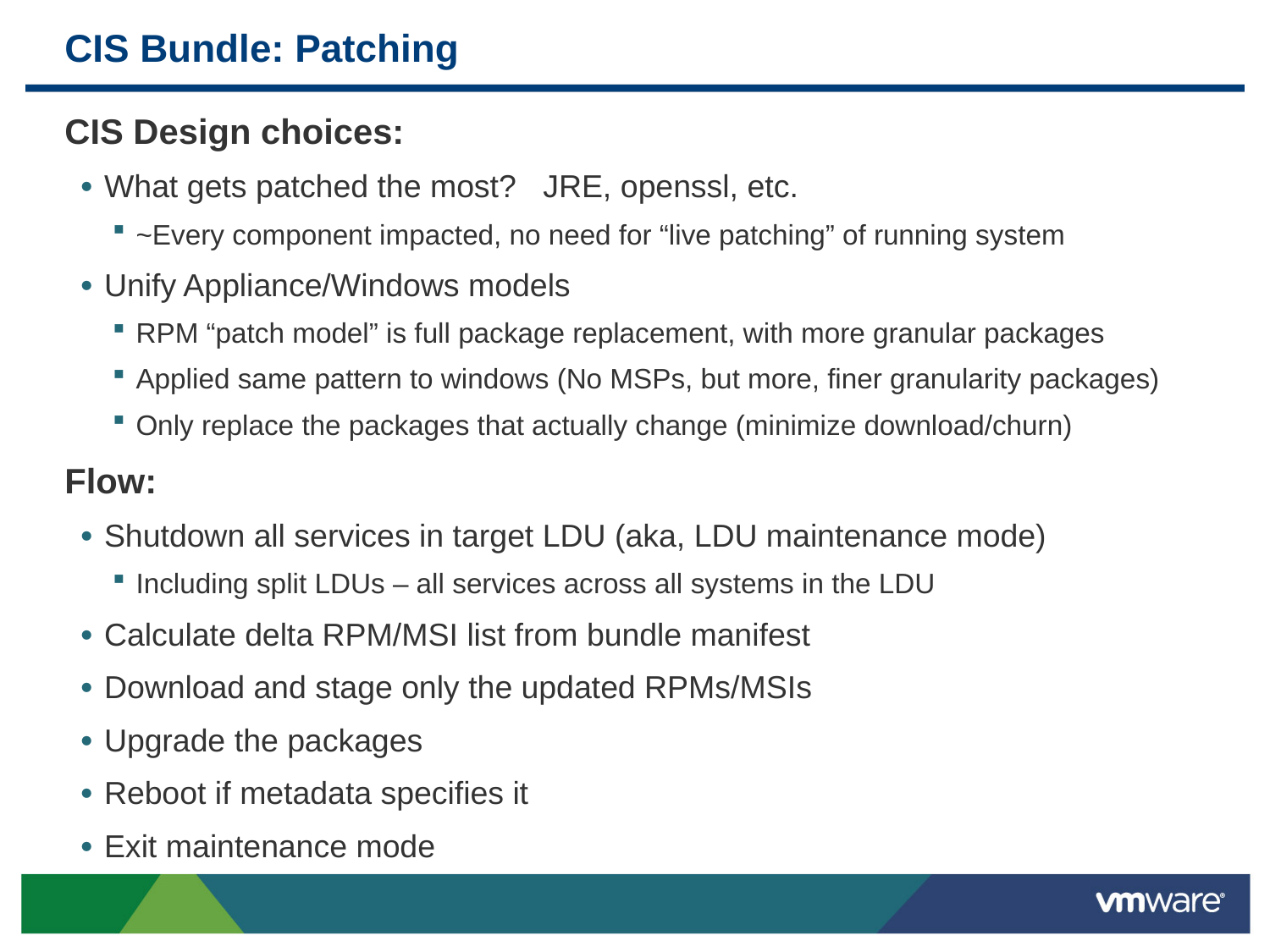

# CIS Bundle: Patching
CIS Design choices:
What gets patched the most?   JRE, openssl, etc.
~Every component impacted, no need for “live patching” of running system
Unify Appliance/Windows models
RPM “patch model” is full package replacement, with more granular packages
Applied same pattern to windows (No MSPs, but more, finer granularity packages)
Only replace the packages that actually change (minimize download/churn)
Flow:
Shutdown all services in target LDU (aka, LDU maintenance mode)
Including split LDUs – all services across all systems in the LDU
Calculate delta RPM/MSI list from bundle manifest
Download and stage only the updated RPMs/MSIs
Upgrade the packages
Reboot if metadata specifies it
Exit maintenance mode